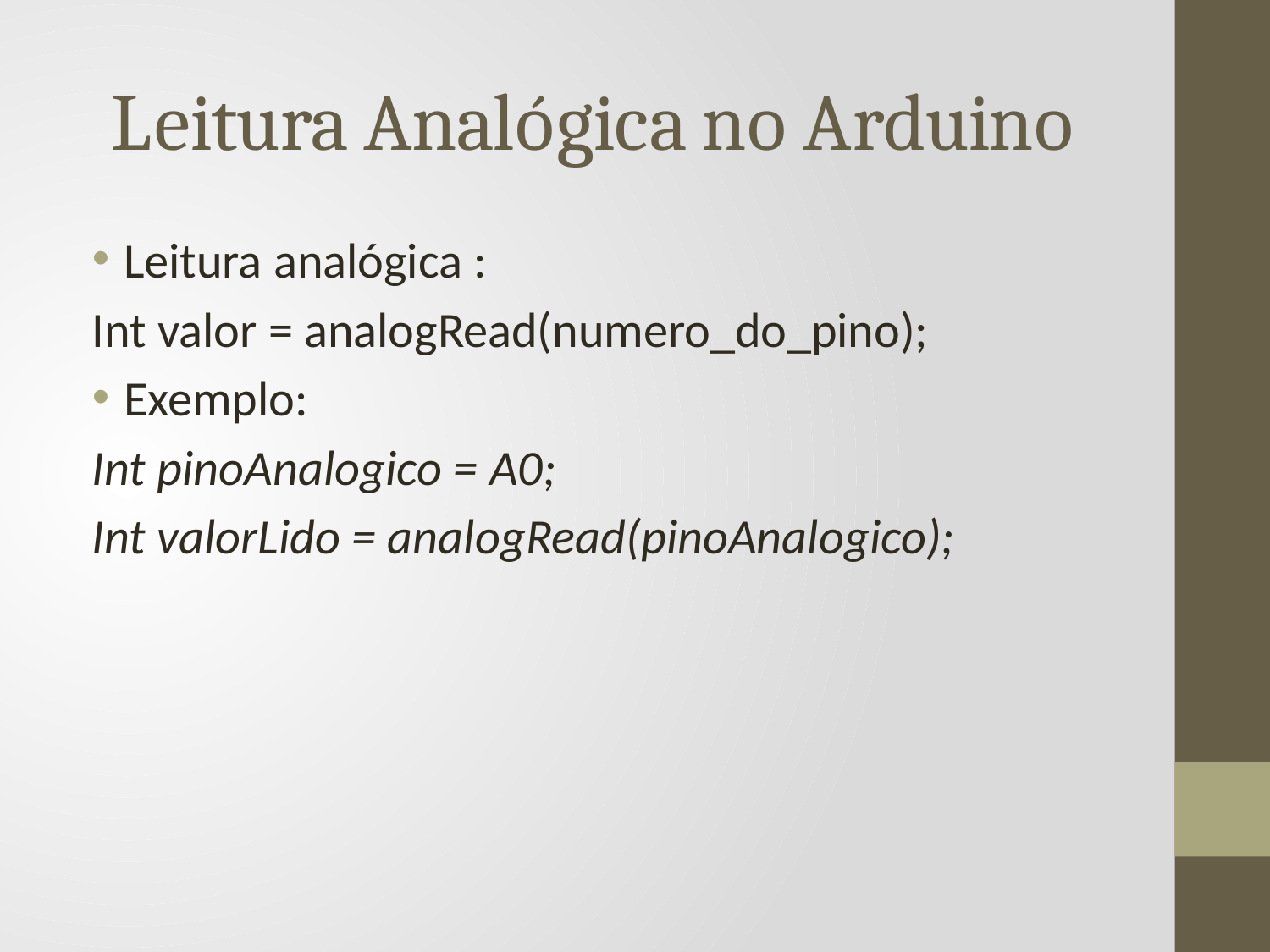

# Leitura Analógica no Arduino
Leitura analógica :
Int valor = analogRead(numero_do_pino);
Exemplo:
Int pinoAnalogico = A0;
Int valorLido = analogRead(pinoAnalogico);